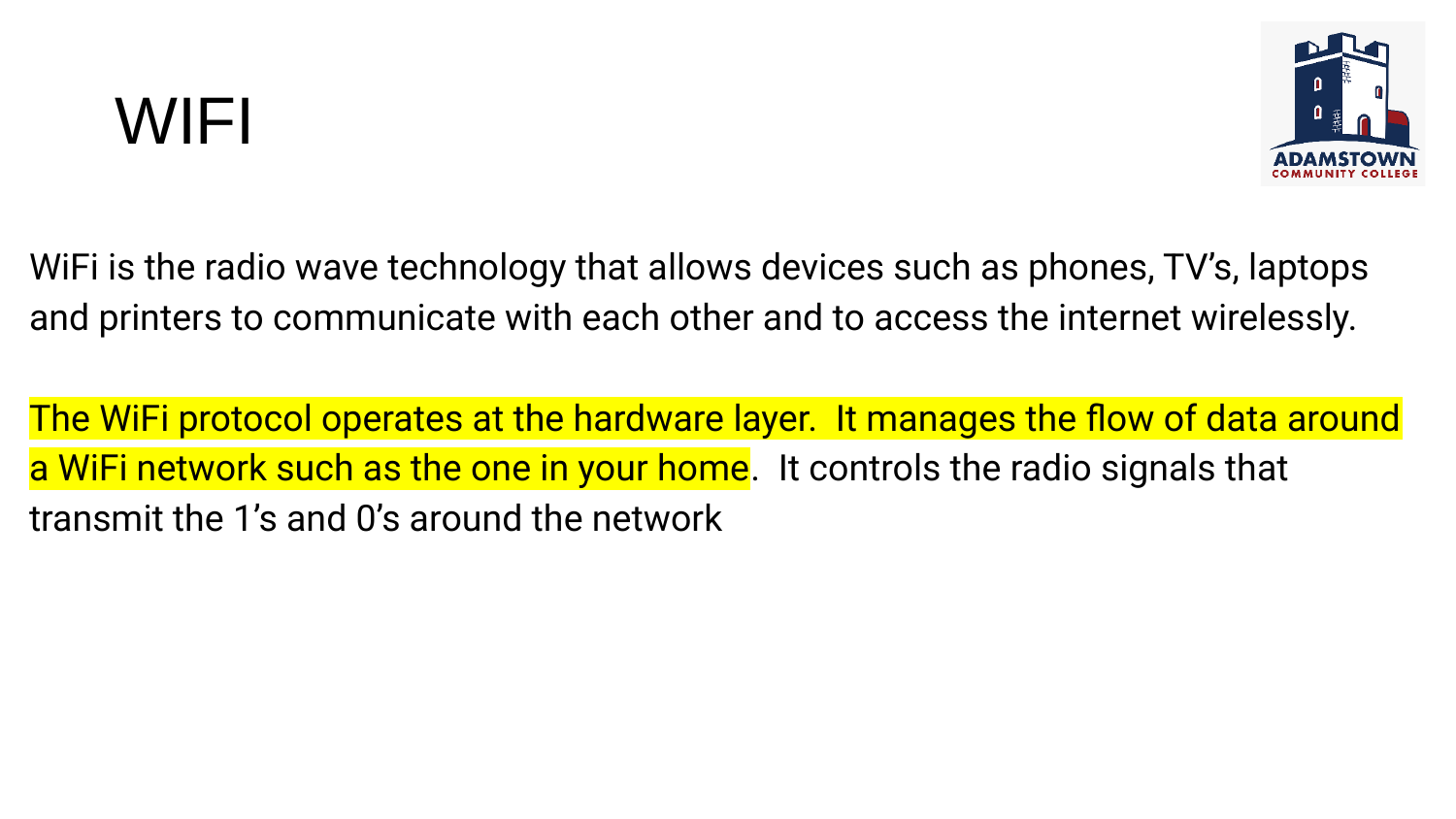

# WIFI
WiFi is the radio wave technology that allows devices such as phones, TV’s, laptops and printers to communicate with each other and to access the internet wirelessly.

The WiFi protocol operates at the hardware layer.  It manages the flow of data around a WiFi network such as the one in your home.  It controls the radio signals that transmit the 1’s and 0’s around the network